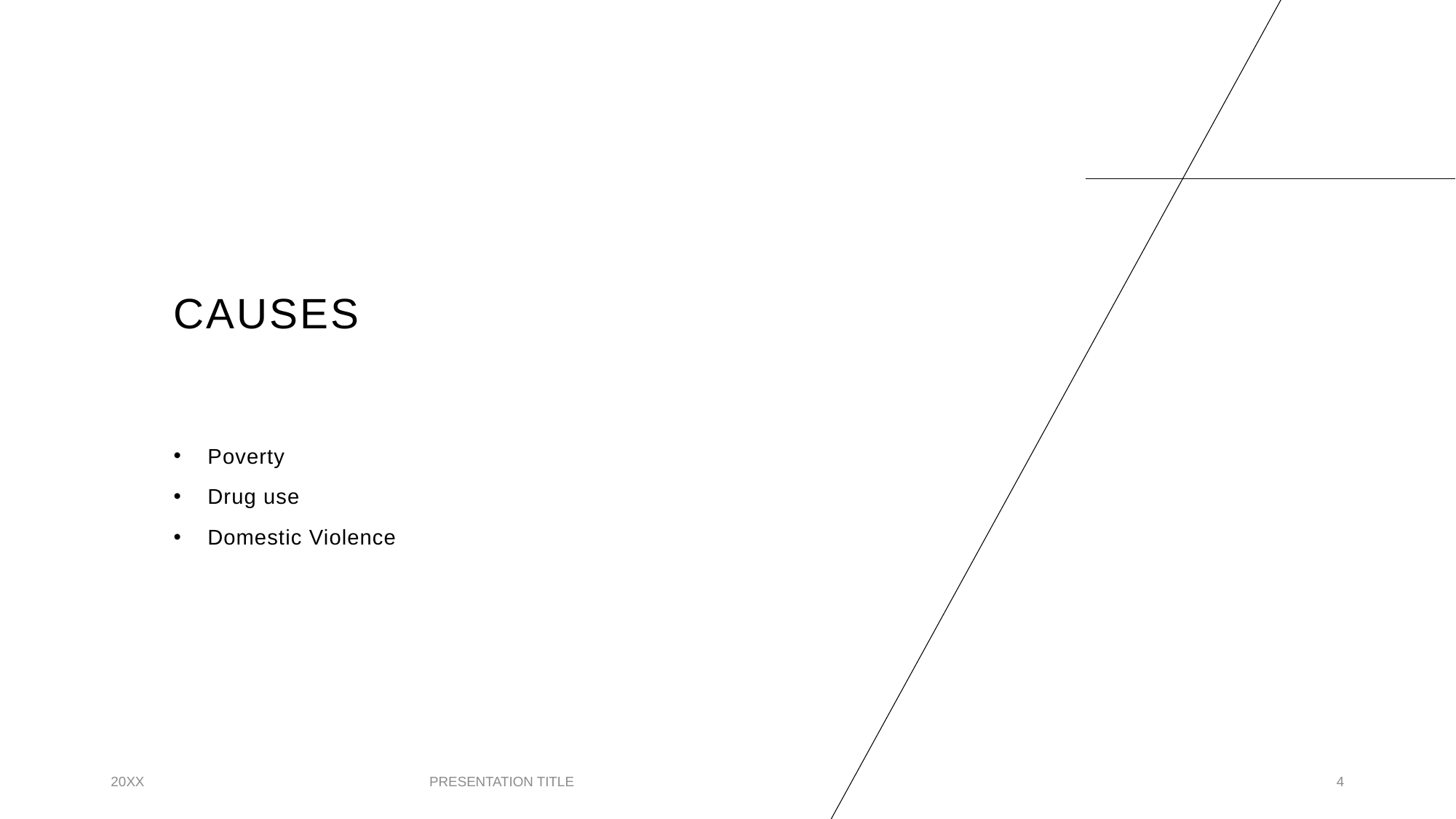

# Causes
Poverty
Drug use
Domestic Violence
20XX
PRESENTATION TITLE
4